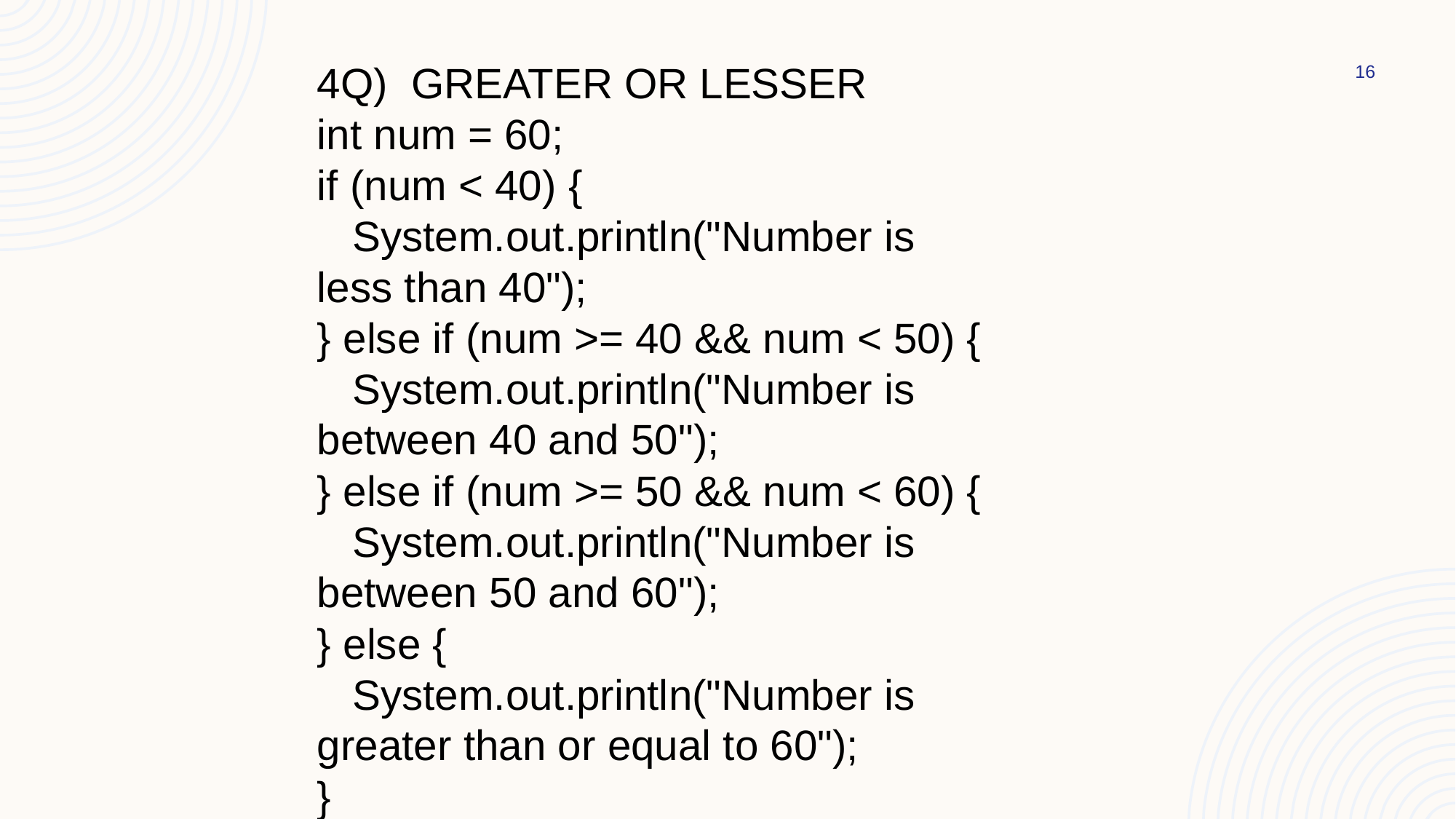

4Q)  GREATER OR LESSER
int num = 60;
if (num < 40) {
   System.out.println("Number is less than 40");
} else if (num >= 40 && num < 50) {
   System.out.println("Number is between 40 and 50");
} else if (num >= 50 && num < 60) {
   System.out.println("Number is between 50 and 60");
} else {
   System.out.println("Number is greater than or equal to 60");
}
16